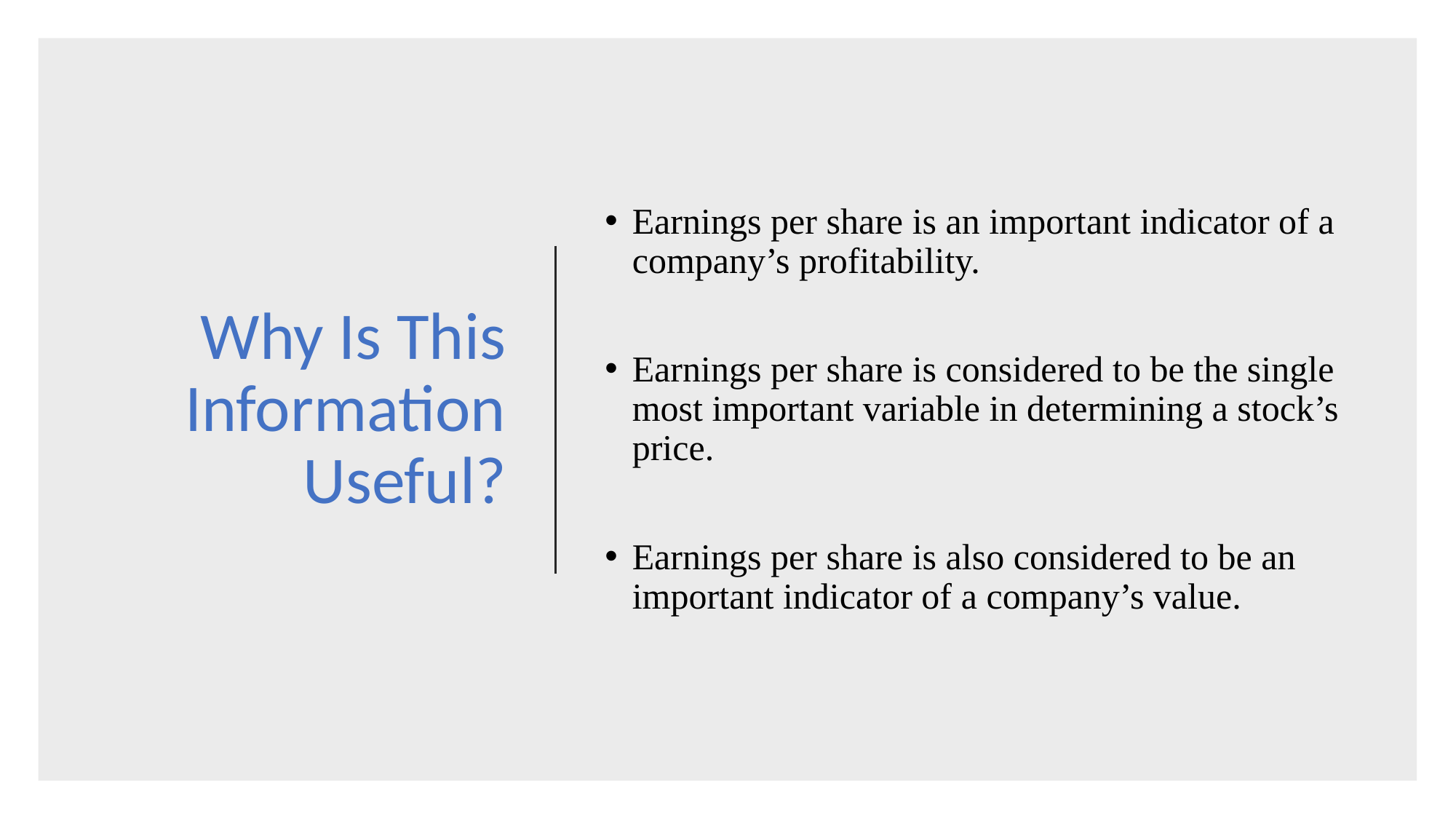

# Why Is This Information Useful?
Earnings per share is an important indicator of a company’s profitability.

Earnings per share is considered to be the single most important variable in determining a stock’s price.

Earnings per share is also considered to be an important indicator of a company’s value.